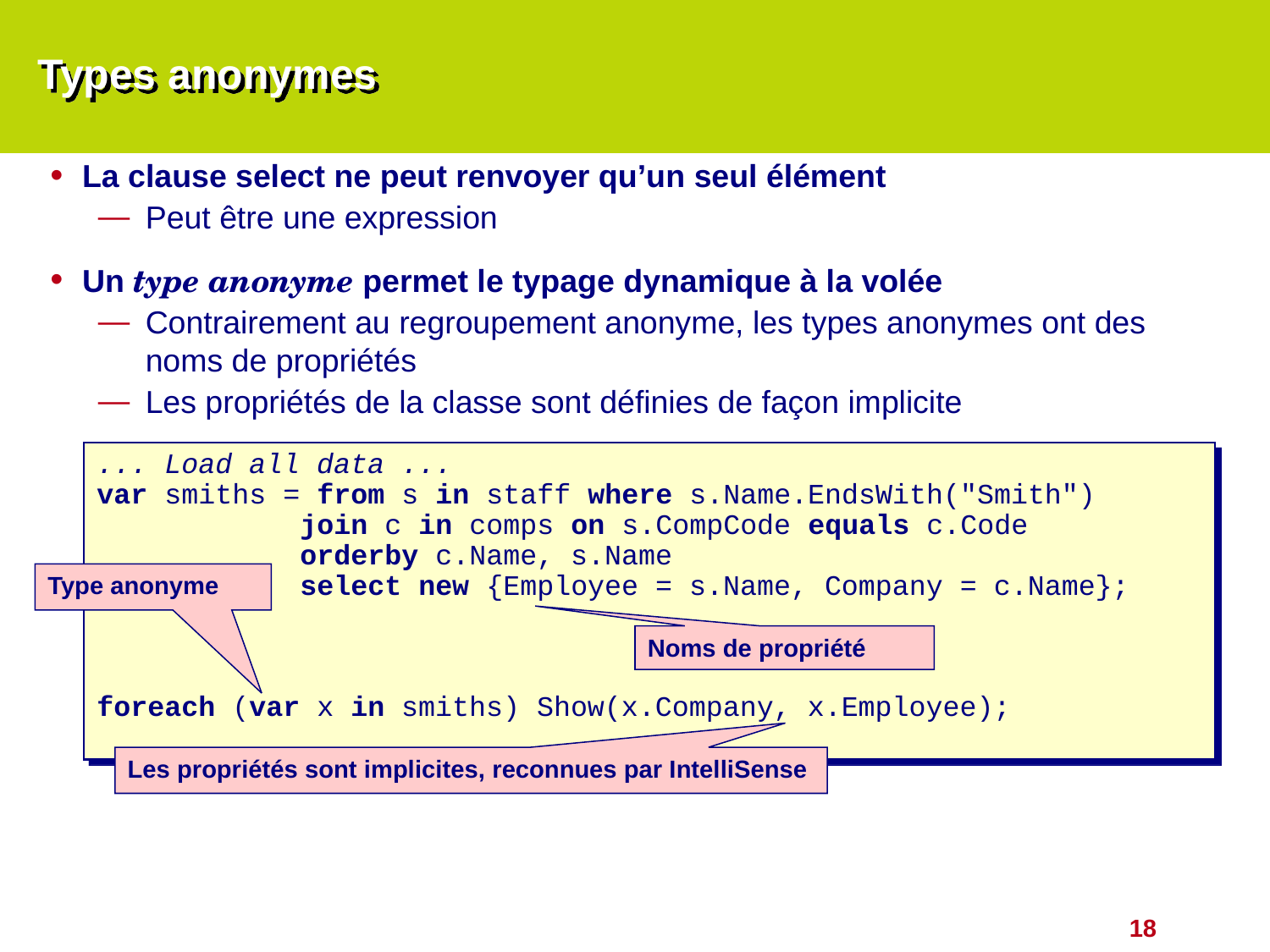

# Types anonymes
La clause select ne peut renvoyer qu’un seul élément
Peut être une expression
Un type anonyme permet le typage dynamique à la volée
Contrairement au regroupement anonyme, les types anonymes ont des noms de propriétés
Les propriétés de la classe sont définies de façon implicite

Dans l’application, sélectionnez DoNow | Inner Join Using Anonymous Type
... Load all data ...
var smiths = from s in staff where s.Name.EndsWith("Smith")
            join c in comps on s.CompCode equals c.Code
            orderby c.Name, s.Name
            select new {Employee = s.Name, Company = c.Name};

foreach (var x in smiths) Show(x.Company, x.Employee);

Type anonyme
Noms de propriété
Les propriétés sont implicites, reconnues par IntelliSense